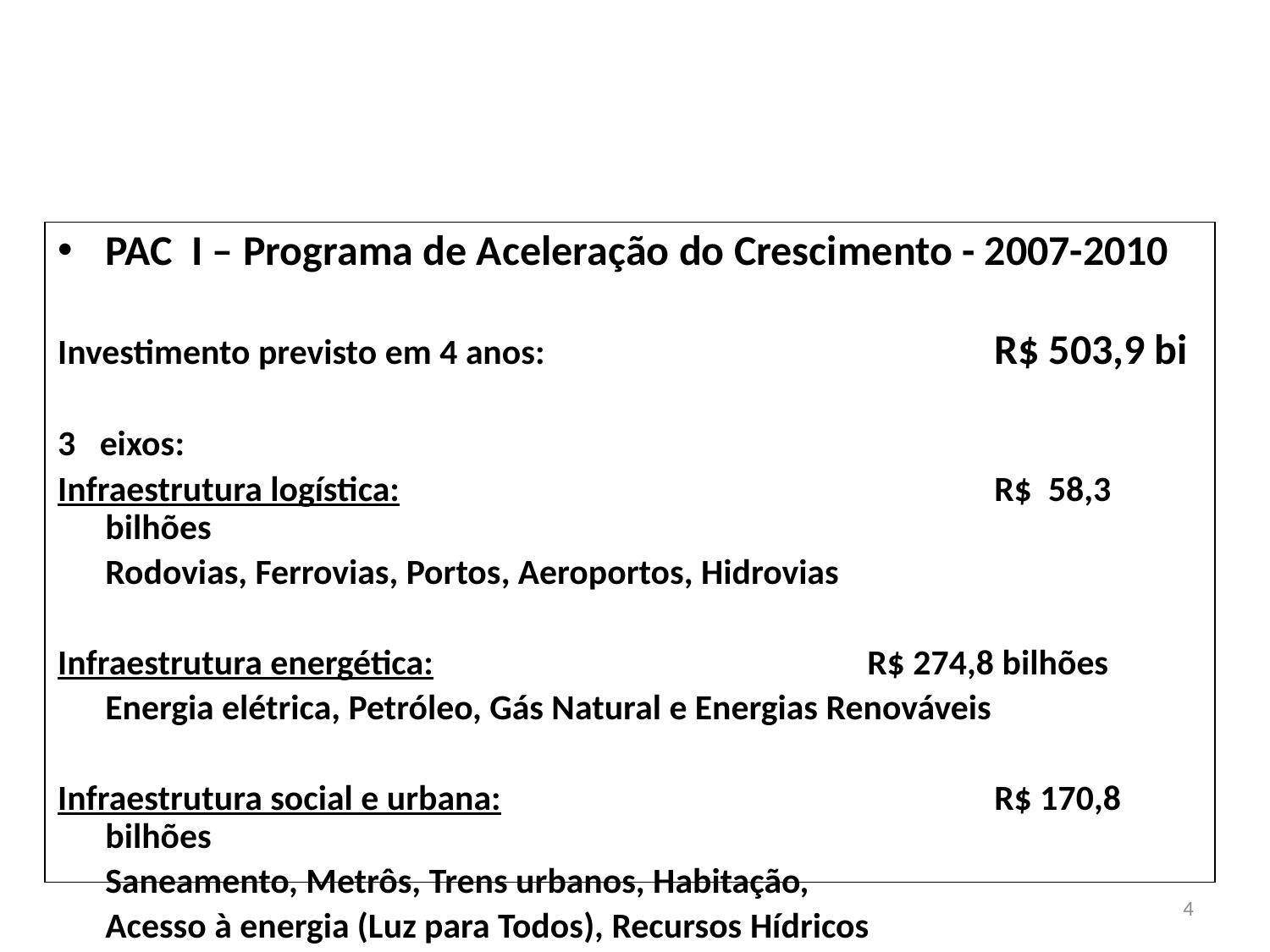

PAC  I – Programa de Aceleração do Crescimento - 2007-2010

Investimento previsto em 4 anos: 				R$ 503,9 bi

3   eixos:
Infraestrutura logística: 					R$  58,3 bilhões
 	Rodovias, Ferrovias, Portos, Aeroportos, Hidrovias

Infraestrutura energética:  				R$ 274,8 bilhões
	Energia elétrica, Petróleo, Gás Natural e Energias Renováveis

Infraestrutura social e urbana: 				R$ 170,8 bilhões
	Saneamento, Metrôs, Trens urbanos, Habitação,
	Acesso à energia (Luz para Todos), Recursos Hídricos
4